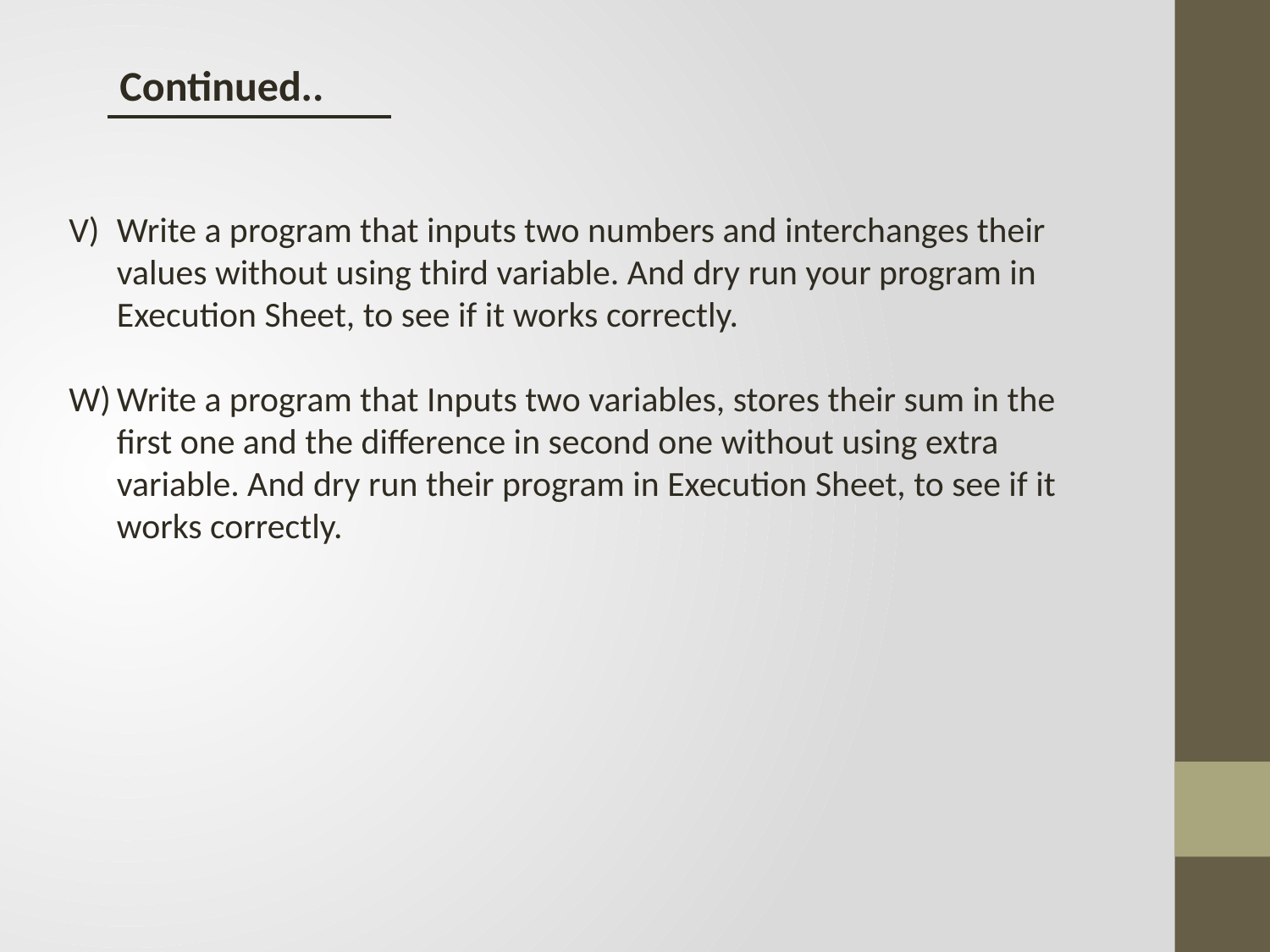

Continued..
V)	Write a program that inputs two numbers and interchanges their values without using third variable. And dry run your program in Execution Sheet, to see if it works correctly.

W)	Write a program that Inputs two variables, stores their sum in the first one and the difference in second one without using extra variable. And dry run their program in Execution Sheet, to see if it works correctly.